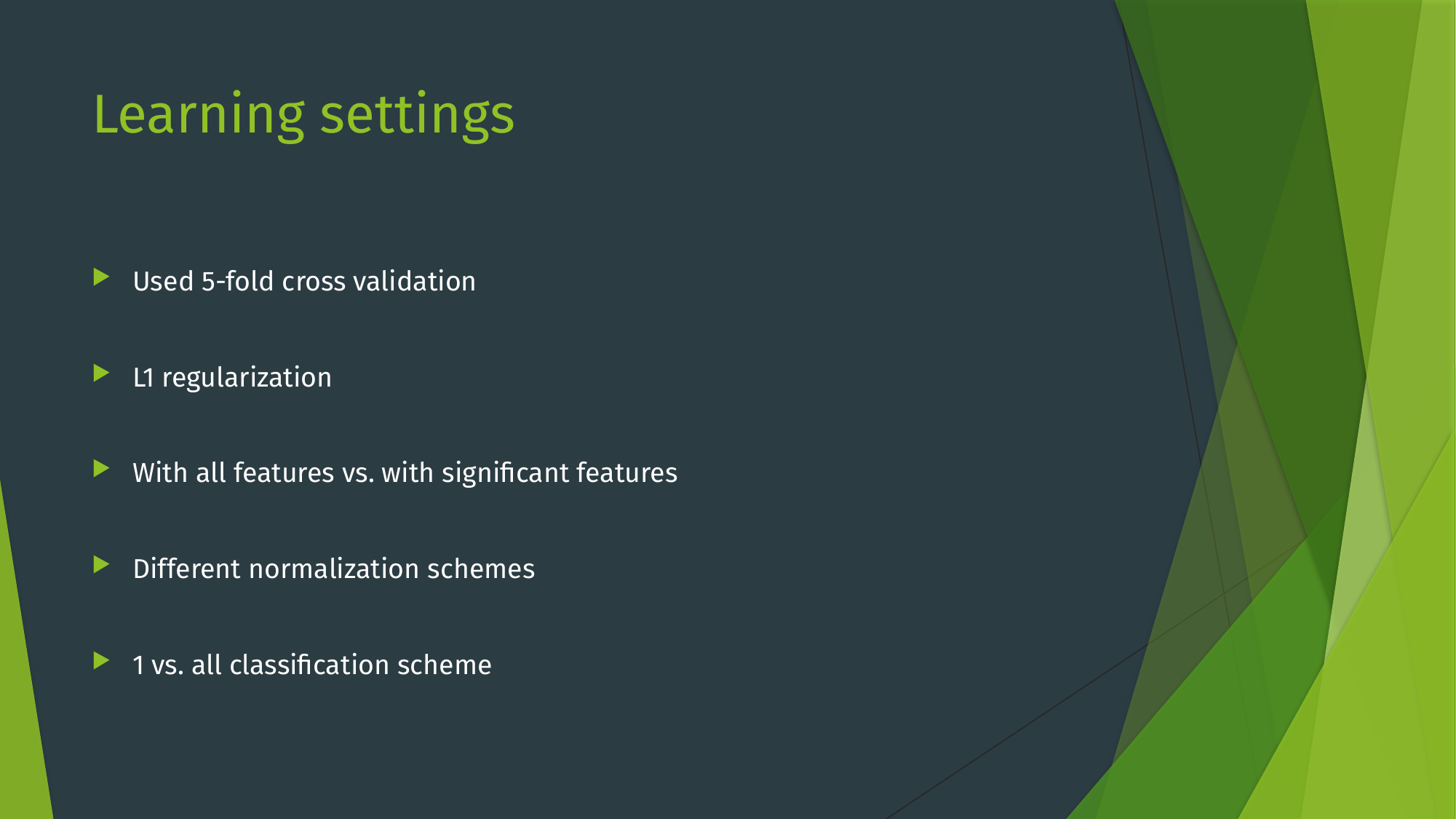

# Learning settings
Used 5-fold cross validation

L1 regularization

With all features vs. with significant features

Different normalization schemes

1 vs. all classification scheme